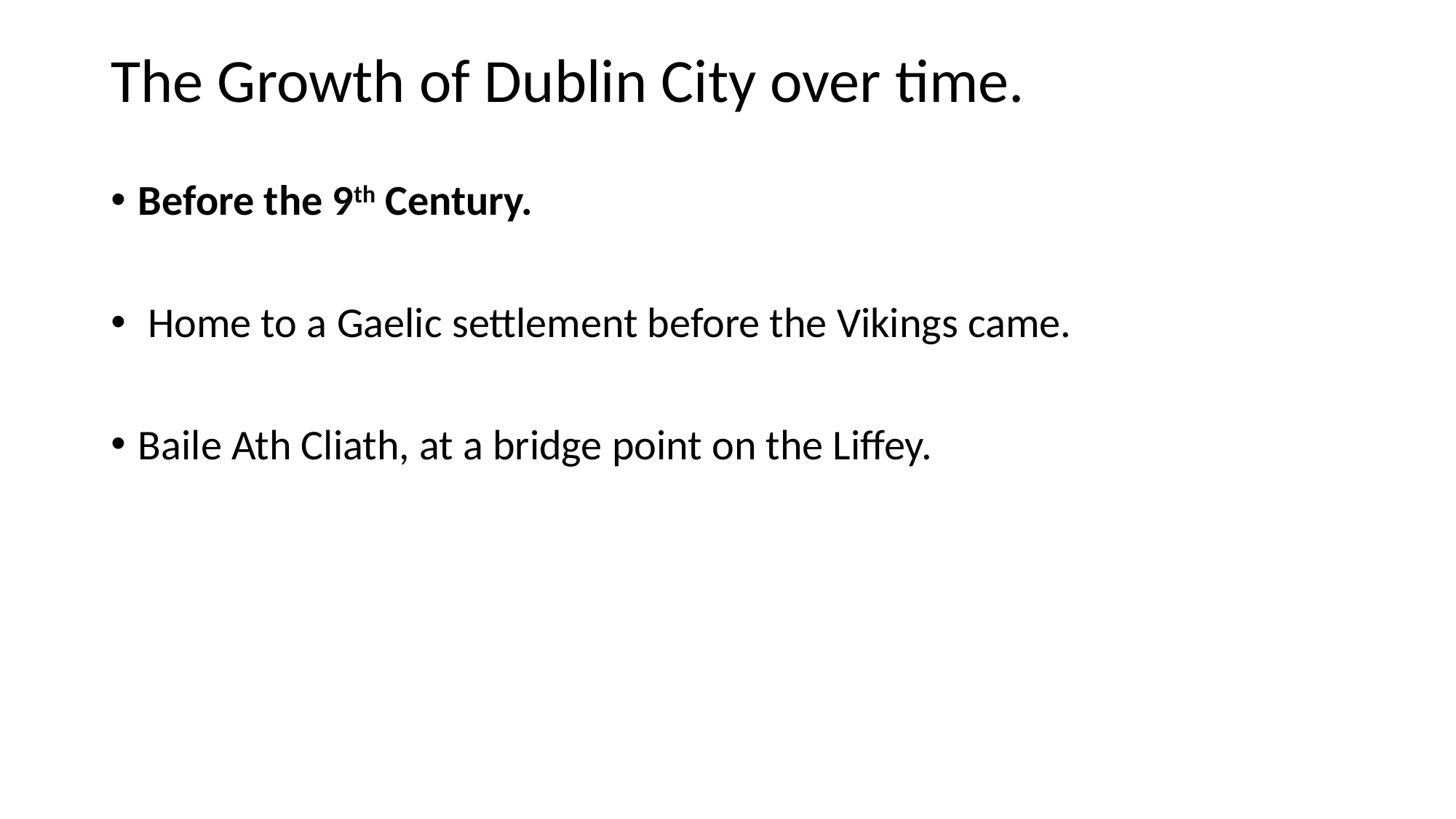

# The Growth of Dublin City over time.
Before the 9th Century.

 Home to a Gaelic settlement before the Vikings came.

Baile Ath Cliath, at a bridge point on the Liffey.